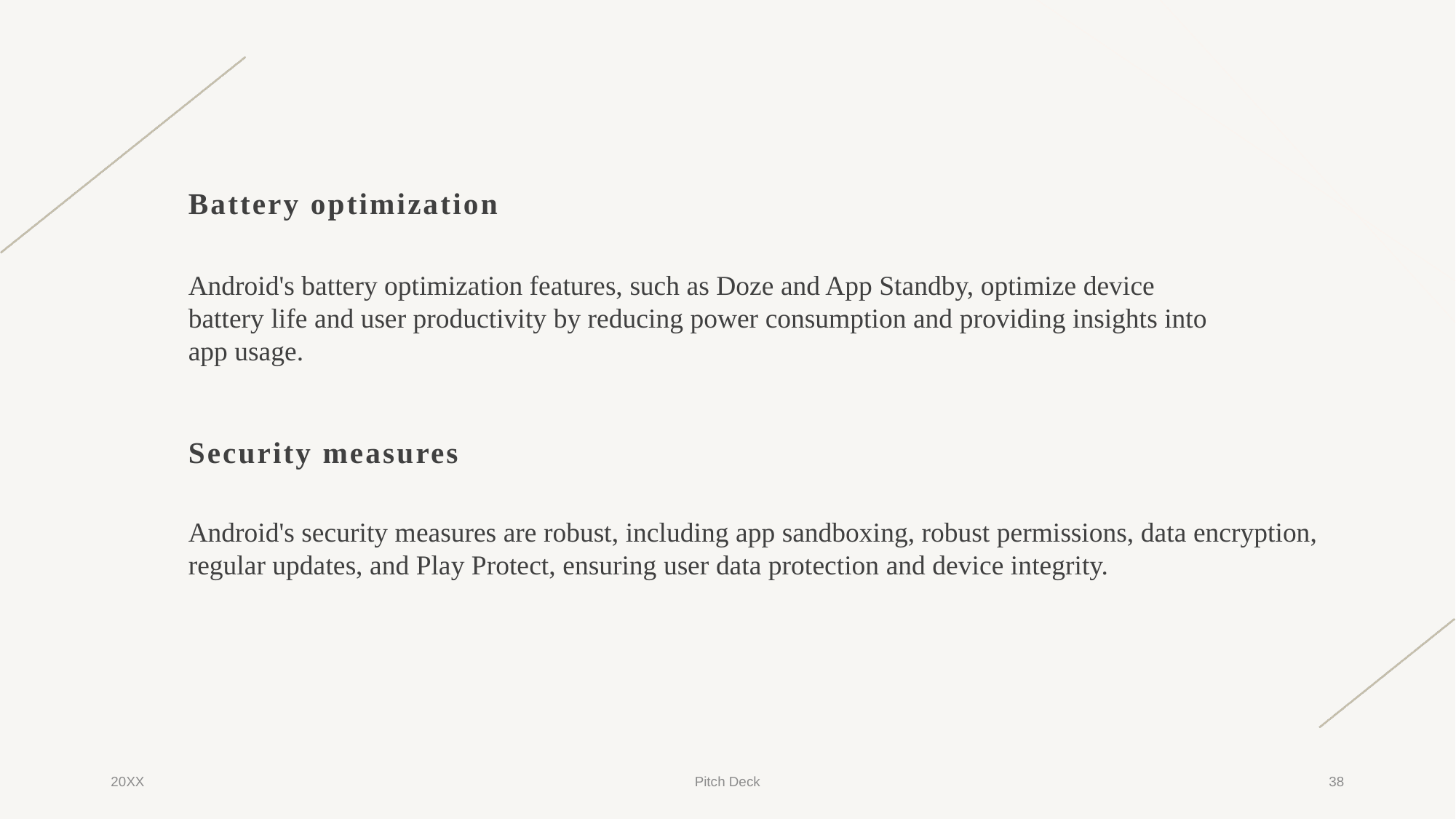

Battery optimization

Android's battery optimization features, such as Doze and App Standby, optimize device battery life and user productivity by reducing power consumption and providing insights into app usage.
Security measures

Android's security measures are robust, including app sandboxing, robust permissions, data encryption, regular updates, and Play Protect, ensuring user data protection and device integrity.
20XX
Pitch Deck
38